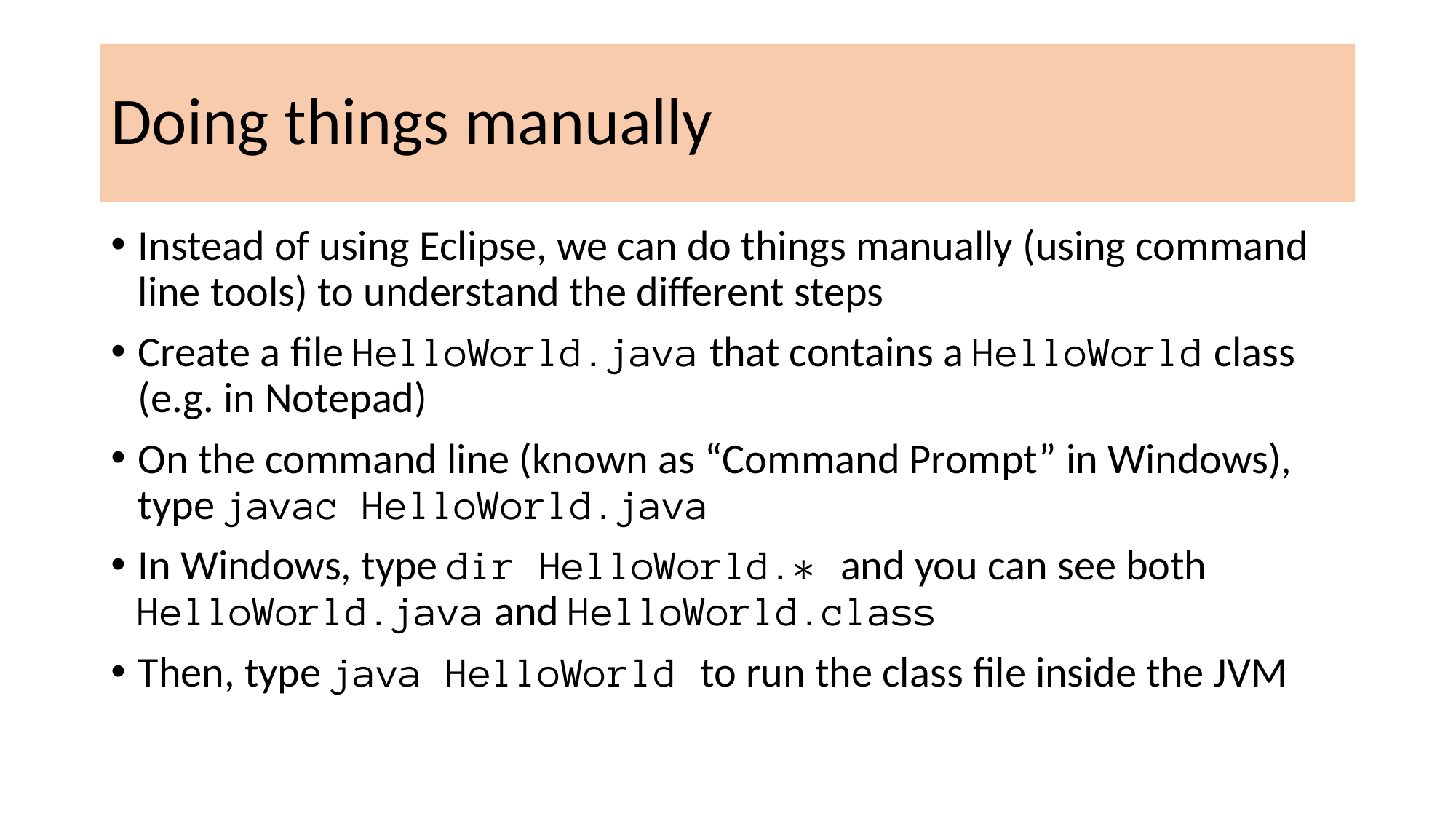

# Doing things manually
Instead of using Eclipse, we can do things manually (using command line tools) to understand the different steps
Create a file HelloWorld.java that contains a HelloWorld class (e.g. in Notepad)
On the command line (known as “Command Prompt” in Windows), type javac HelloWorld.java
In Windows, type dir HelloWorld.* and you can see both HelloWorld.java and HelloWorld.class
Then, type java HelloWorld to run the class file inside the JVM